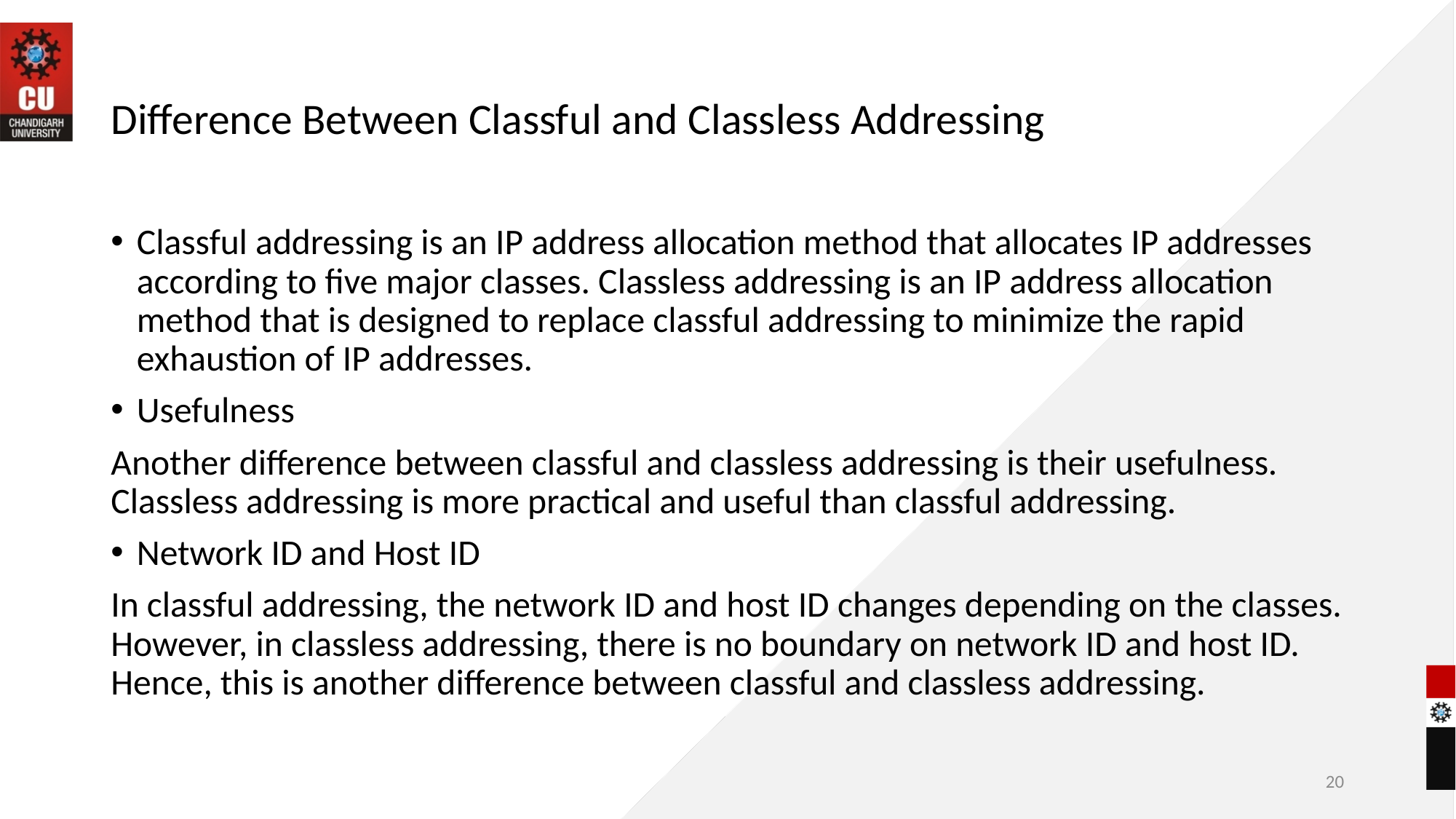

# Difference Between Classful and Classless Addressing
Classful addressing is an IP address allocation method that allocates IP addresses according to five major classes. Classless addressing is an IP address allocation method that is designed to replace classful addressing to minimize the rapid exhaustion of IP addresses.
Usefulness
Another difference between classful and classless addressing is their usefulness. Classless addressing is more practical and useful than classful addressing.
Network ID and Host ID
In classful addressing, the network ID and host ID changes depending on the classes. However, in classless addressing, there is no boundary on network ID and host ID. Hence, this is another difference between classful and classless addressing.
20